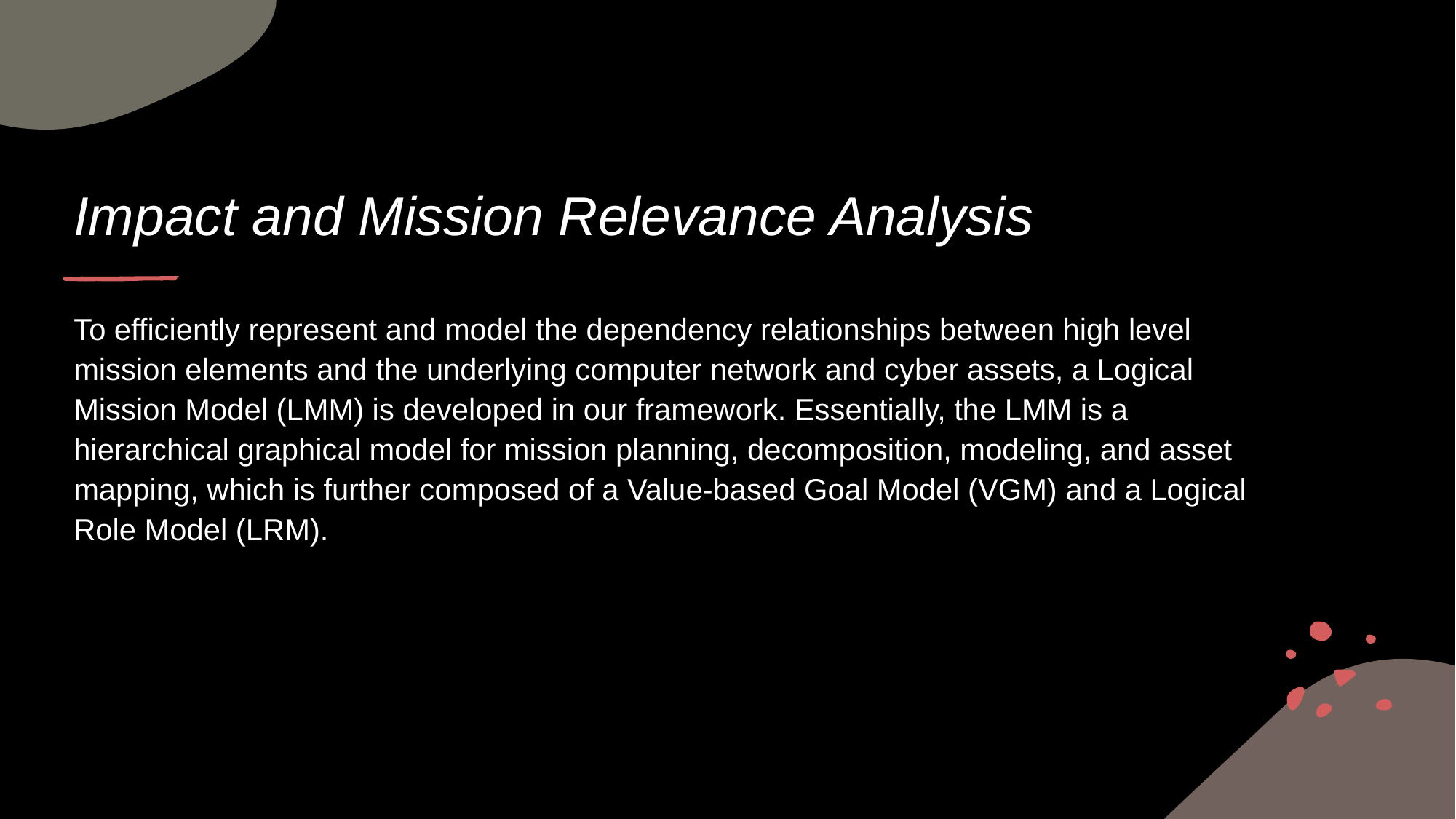

# Impact and Mission Relevance Analysis
To efficiently represent and model the dependency relationships between high level mission elements and the underlying computer network and cyber assets, a Logical Mission Model (LMM) is developed in our framework. Essentially, the LMM is a hierarchical graphical model for mission planning, decomposition, modeling, and asset mapping, which is further composed of a Value-based Goal Model (VGM) and a Logical Role Model (LRM).